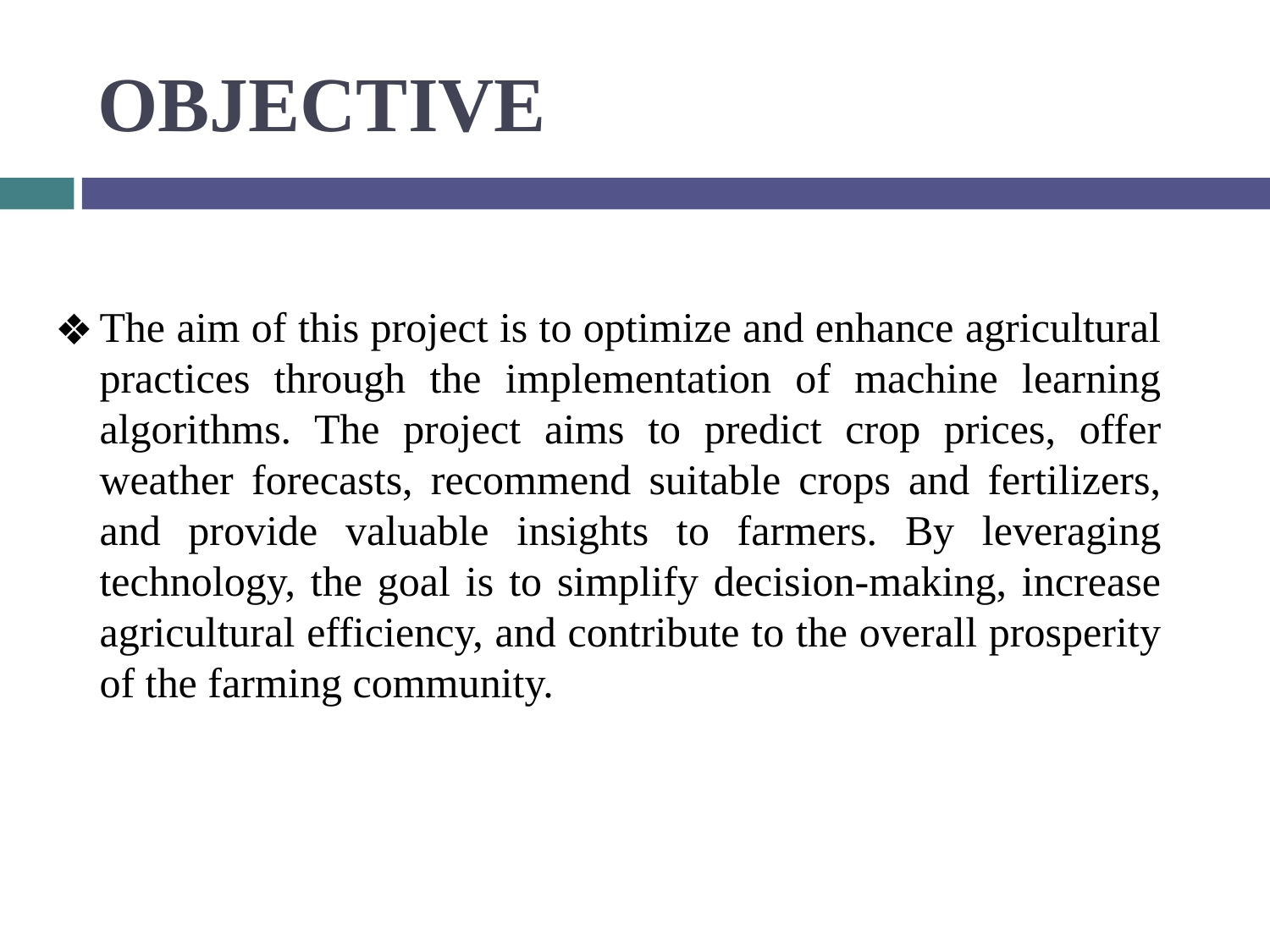

# OBJECTIVE

The aim of this project is to optimize and enhance agricultural practices through the implementation of machine learning algorithms. The project aims to predict crop prices, offer weather forecasts, recommend suitable crops and fertilizers, and provide valuable insights to farmers. By leveraging technology, the goal is to simplify decision-making, increase agricultural efficiency, and contribute to the overall prosperity of the farming community.